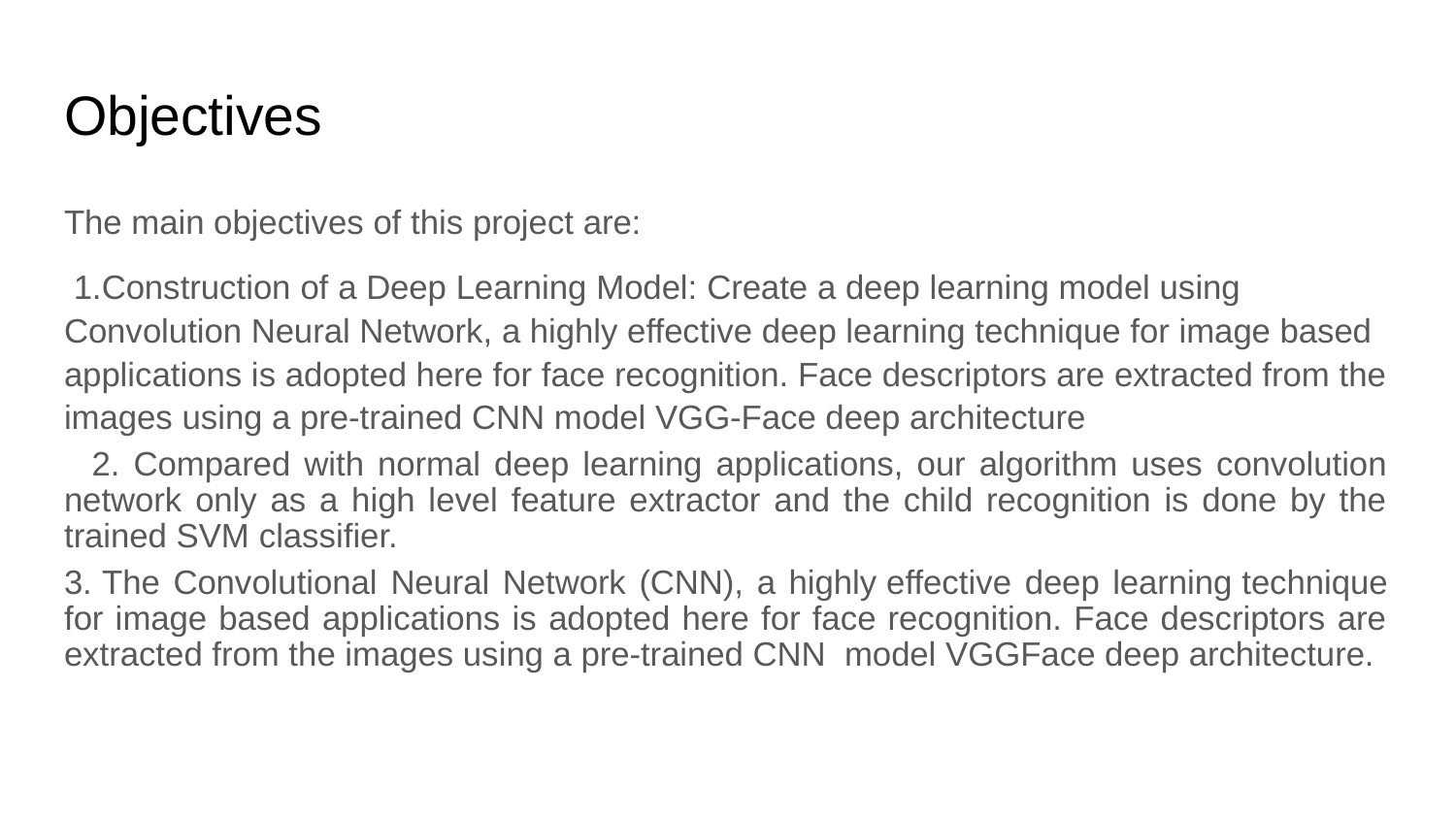

# Objectives
The main objectives of this project are:
 1.Construction of a Deep Learning Model: Create a deep learning model using Convolution Neural Network, a highly effective deep learning technique for image based applications is adopted here for face recognition. Face descriptors are extracted from the images using a pre-trained CNN model VGG-Face deep architecture
  2. Compared with normal deep learning applications, our algorithm uses convolution network only as a high level feature extractor and the child recognition is done by the trained SVM classifier.
3. The Convolutional Neural Network (CNN), a highly effective deep learning technique for image based applications is adopted here for face recognition. Face descriptors are extracted from the images using a pre-trained CNN model VGGFace deep architecture.